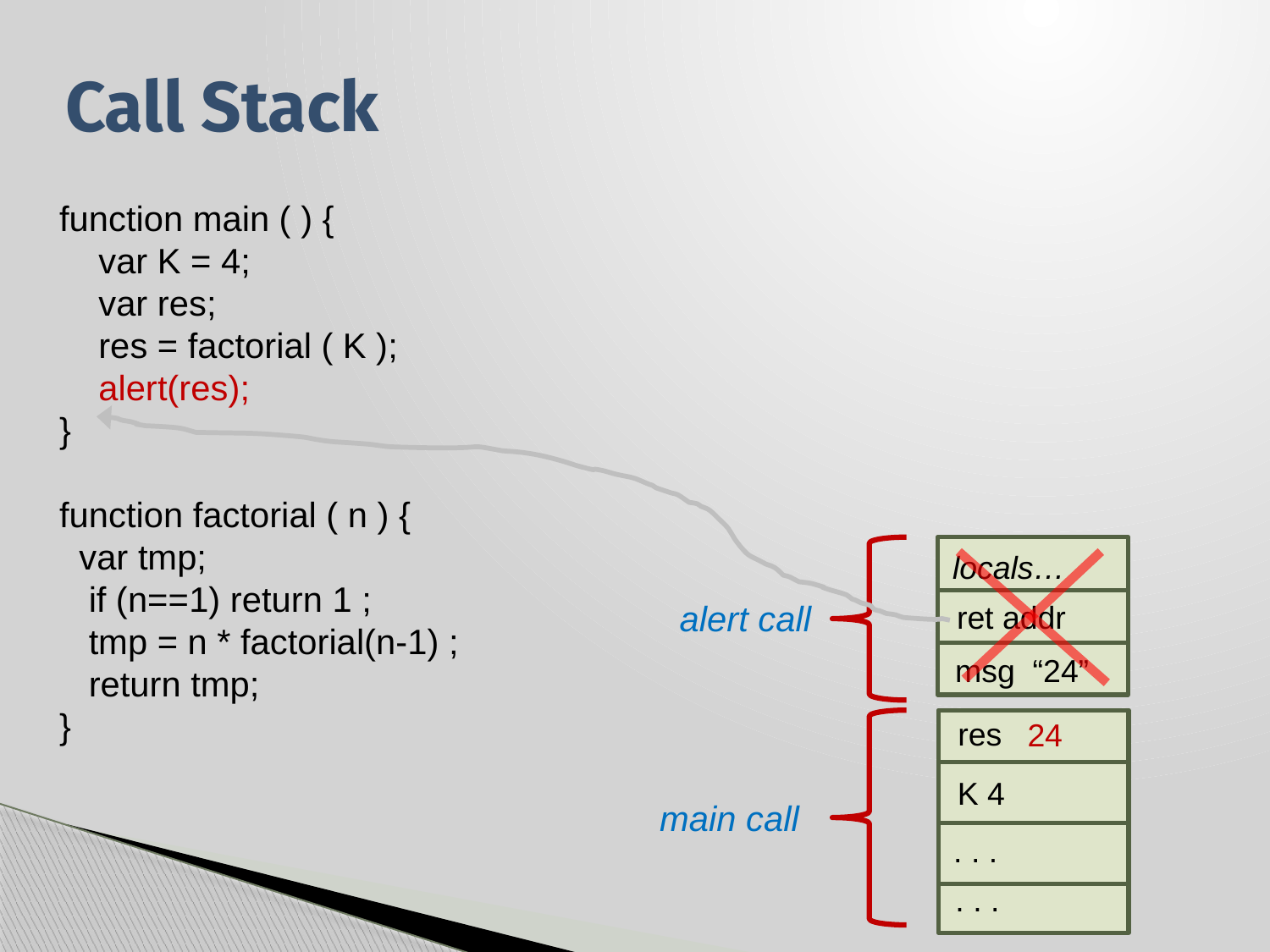

Call Stack
function main ( ) {
    var K = 4;
    var res;
    res = factorial ( K );
    alert(res);
}

function factorial ( n ) {
  var tmp;
   if (n==1) return 1 ;
   tmp = n * factorial(n-1) ;
   return tmp;
}

locals…
ret addr
msg  “24”
alert call
res

K 4
. . .
. . .
24

main call